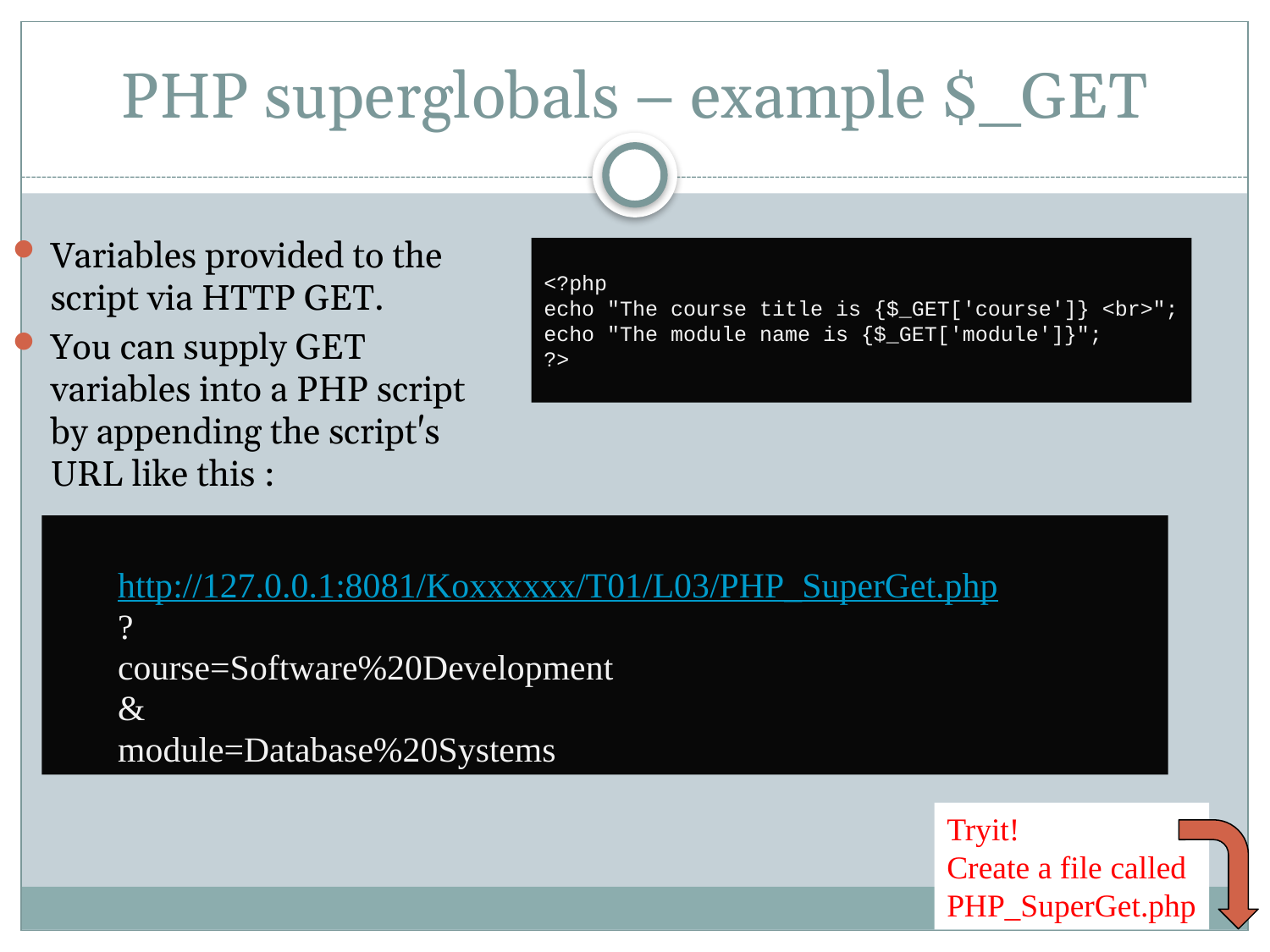

# PHP superglobals – example $_GET
Variables provided to the script via HTTP GET.
You can supply GET variables into a PHP script by appending the script's URL like this :

<?php
echo "The course title is {$_GET['course']} <br>";
echo "The module name is {$_GET['module']}";
?>

http://127.0.0.1:8081/Koxxxxxx/T01/L03/PHP_SuperGet.php
?
course=Software%20Development
&
module=Database%20Systems
Tryit!
Create a file called
PHP_SuperGet.php